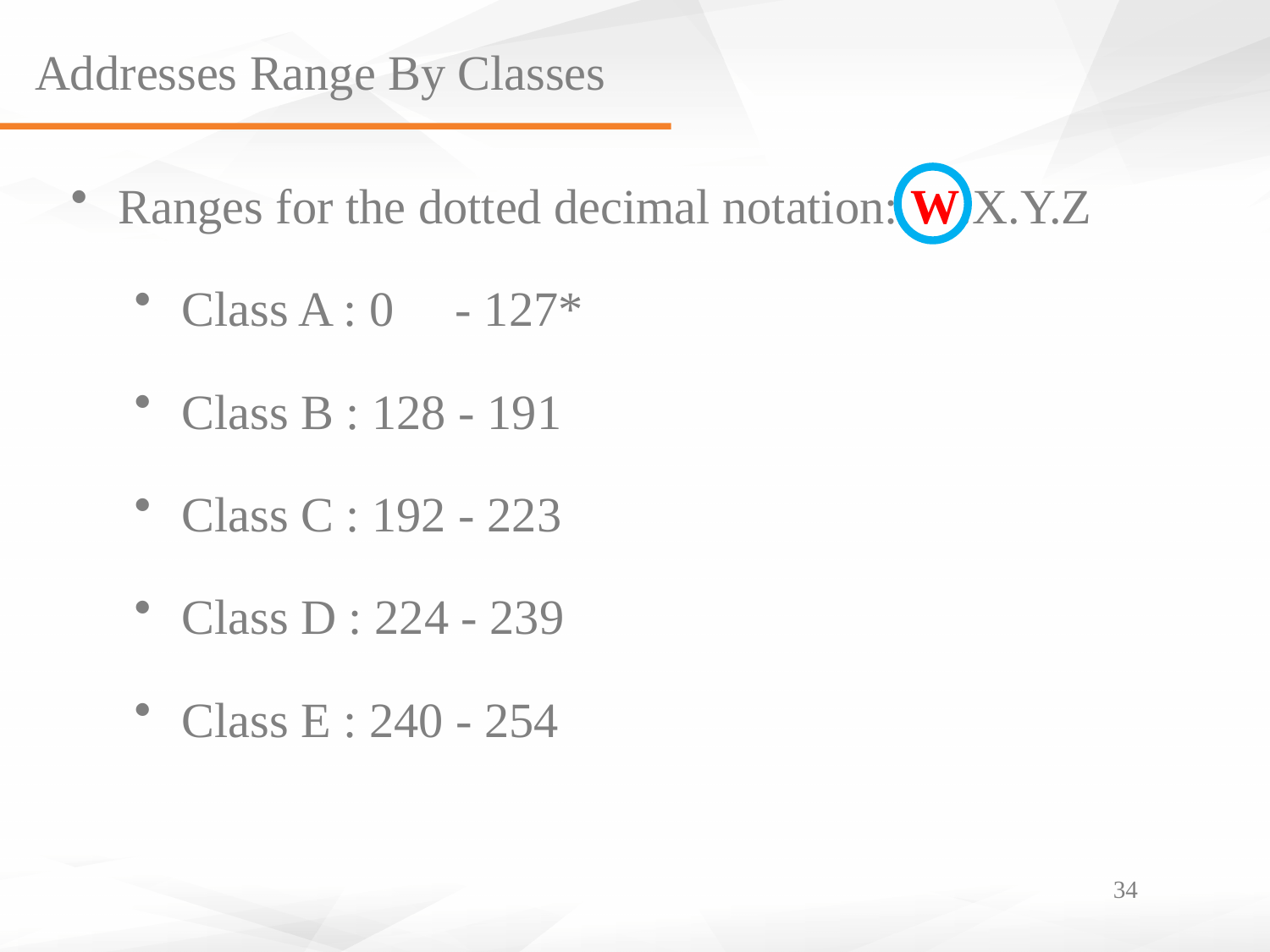

Addresses Range By Classes

Ranges for the dotted decimal notation: W.X.Y.Z

Class A : 0     - 127*

Class B : 128 - 191

Class C : 192 - 223

Class D : 224 - 239

Class E : 240 - 254
34